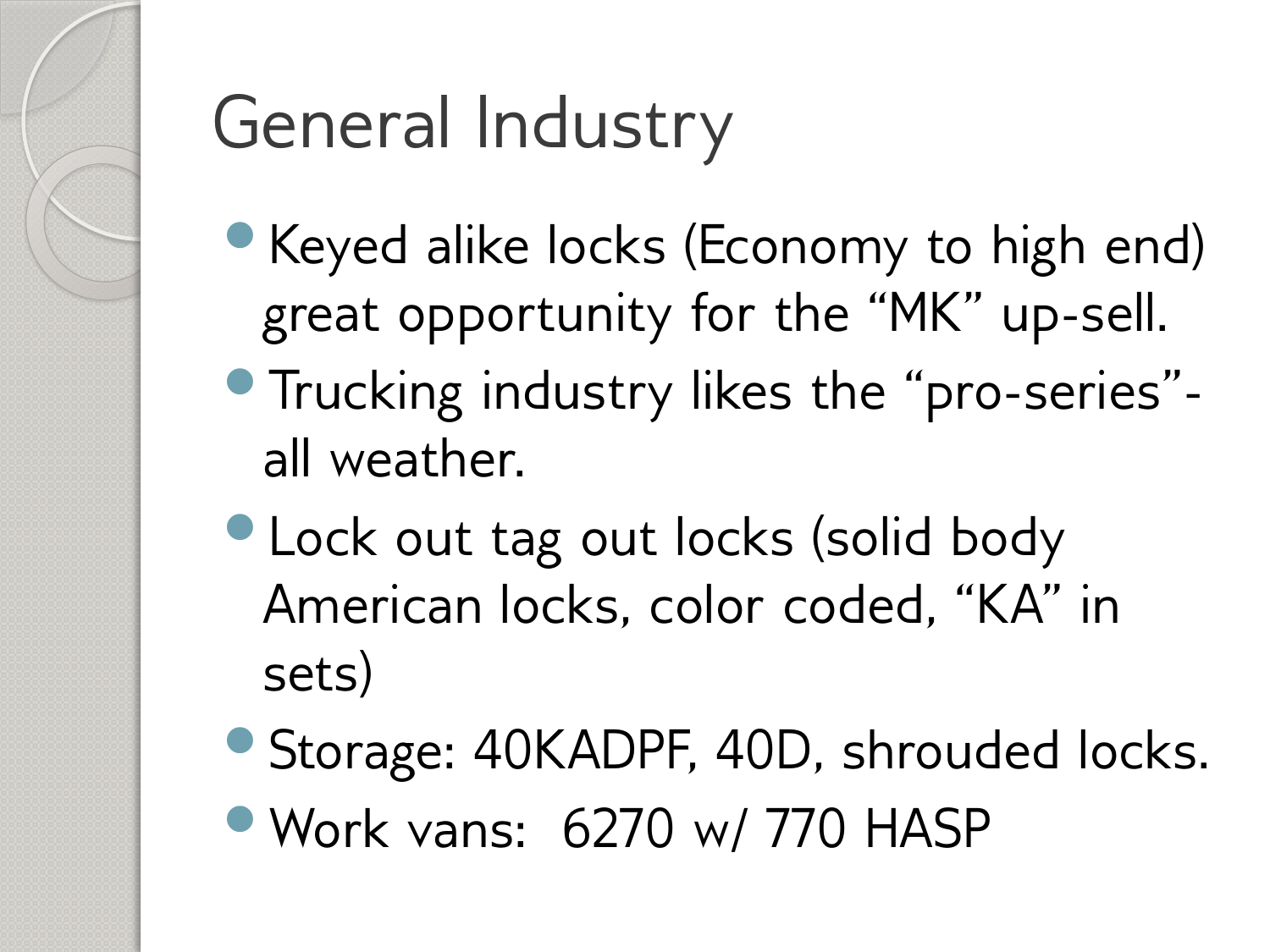

# General Industry
Keyed alike locks (Economy to high end) great opportunity for the “MK” up-sell.
Trucking industry likes the “pro-series”-all weather.
Lock out tag out locks (solid body American locks, color coded, “KA” in sets)
Storage: 40KADPF, 40D, shrouded locks.
Work vans:  6270 w/ 770 HASP